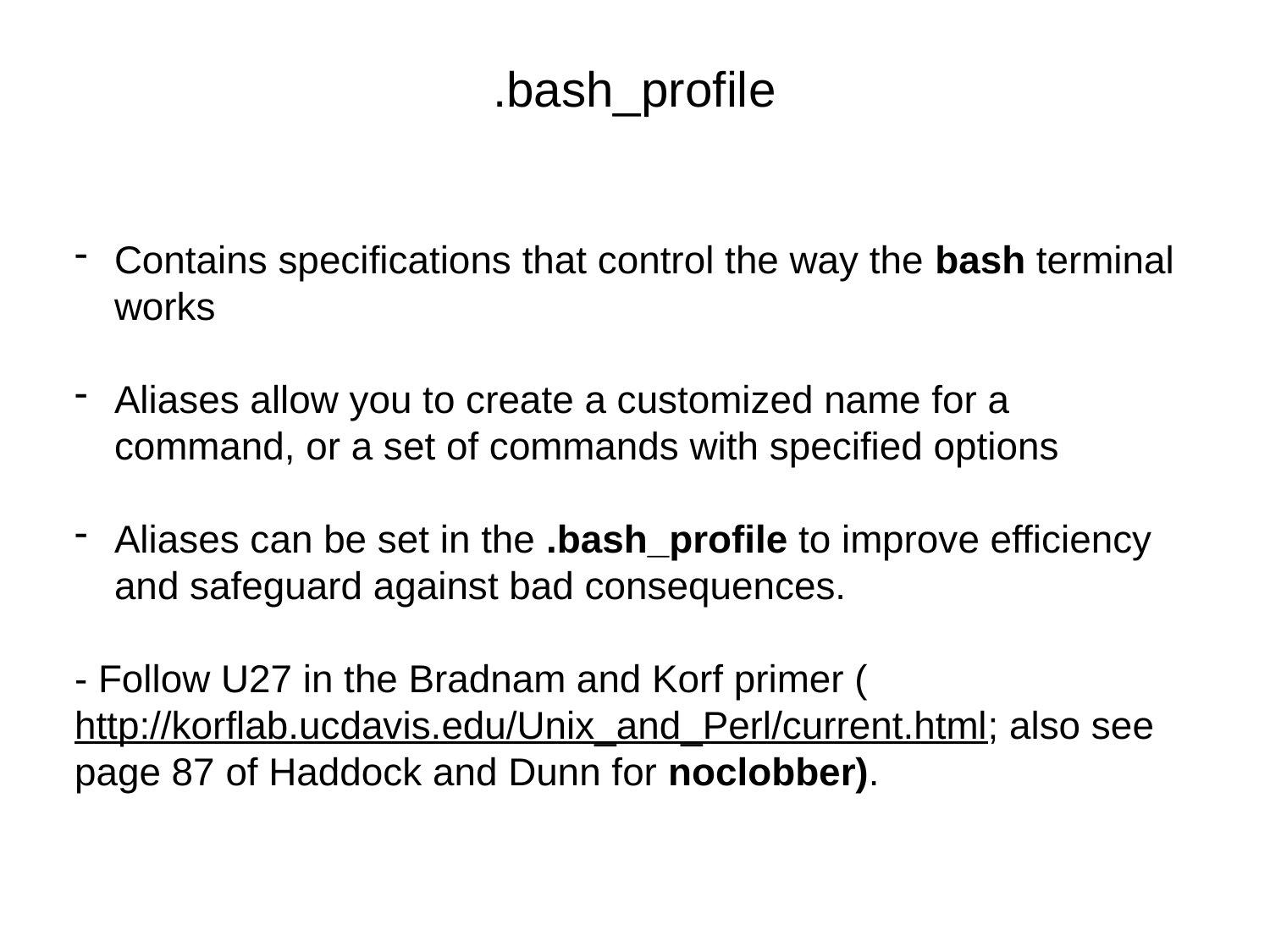

.bash_profile
Contains specifications that control the way the bash terminal works

Aliases allow you to create a customized name for a command, or a set of commands with specified options

Aliases can be set in the .bash_profile to improve efficiency and safeguard against bad consequences.

- Follow U27 in the Bradnam and Korf primer (http://korflab.ucdavis.edu/Unix_and_Perl/current.html; also see page 87 of Haddock and Dunn for noclobber).